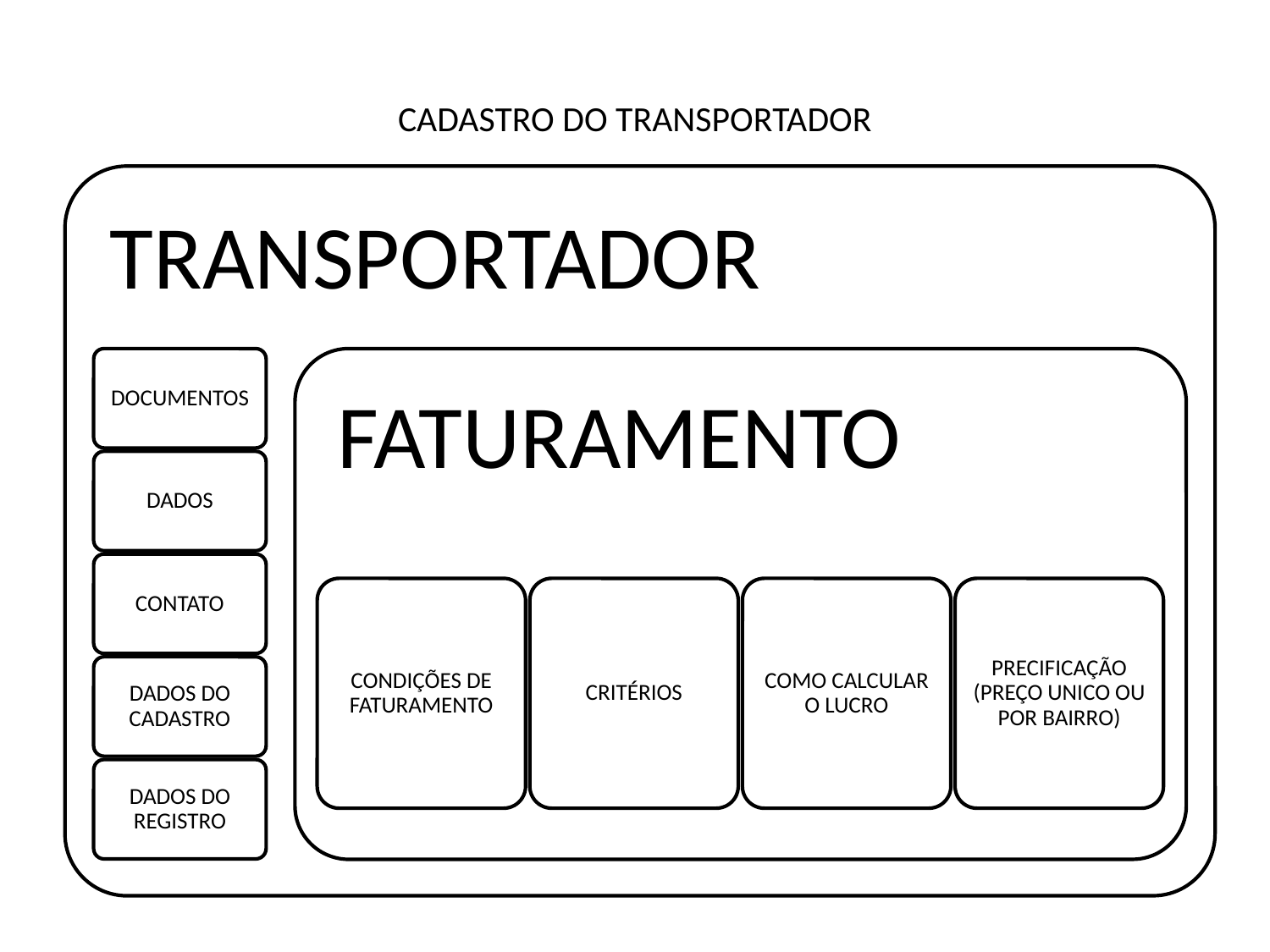

# CADASTRO DO TRANSPORTADOR
TRANSPORTADOR
DOCUMENTOS
DADOS
CONTATO
DADOS DO CADASTRO
DADOS DO REGISTRO
FATURAMENTO
CONDIÇÕES DE FATURAMENTO
CRITÉRIOS
COMO CALCULAR O LUCRO
PRECIFICAÇÃO
(PREÇO UNICO OU POR BAIRRO)